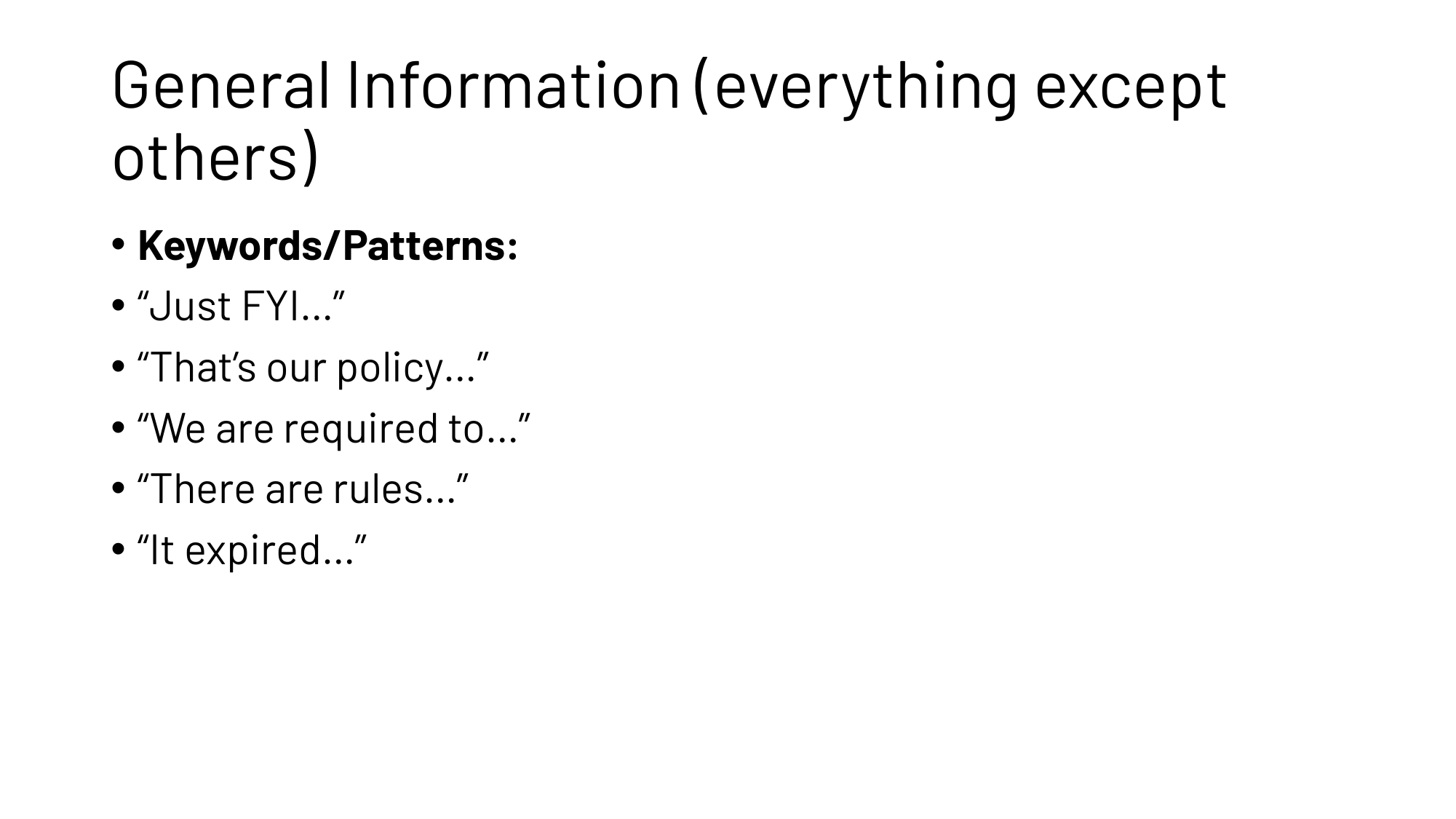

# General Information (everything except others)
Keywords/Patterns:
“Just FYI…”
“That’s our policy…”
“We are required to…”
“There are rules…”
“It expired…”